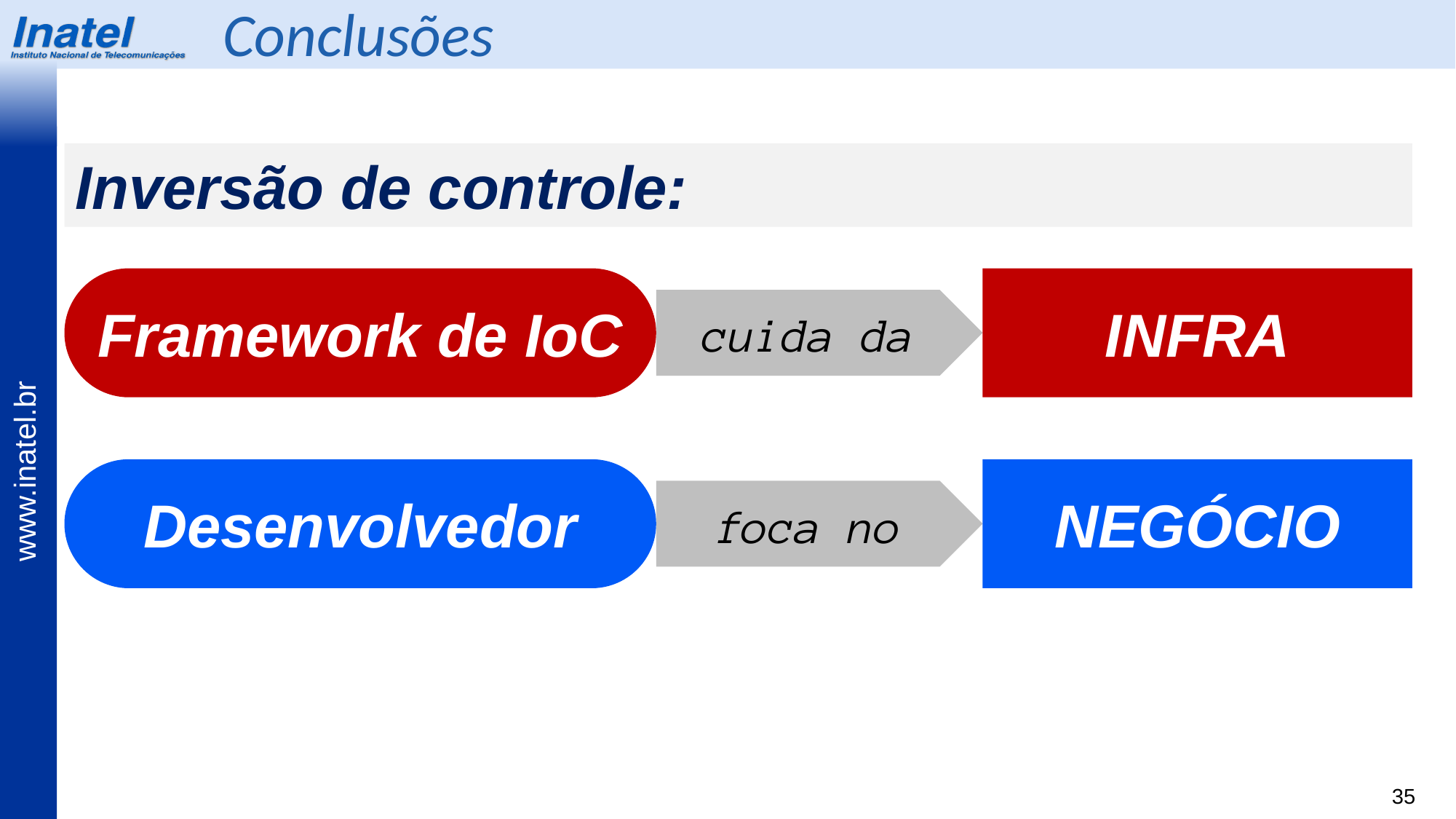

Conclusões
Inversão de controle:
Framework de IoC
INFRA
cuida da
Desenvolvedor
NEGÓCIO
foca no